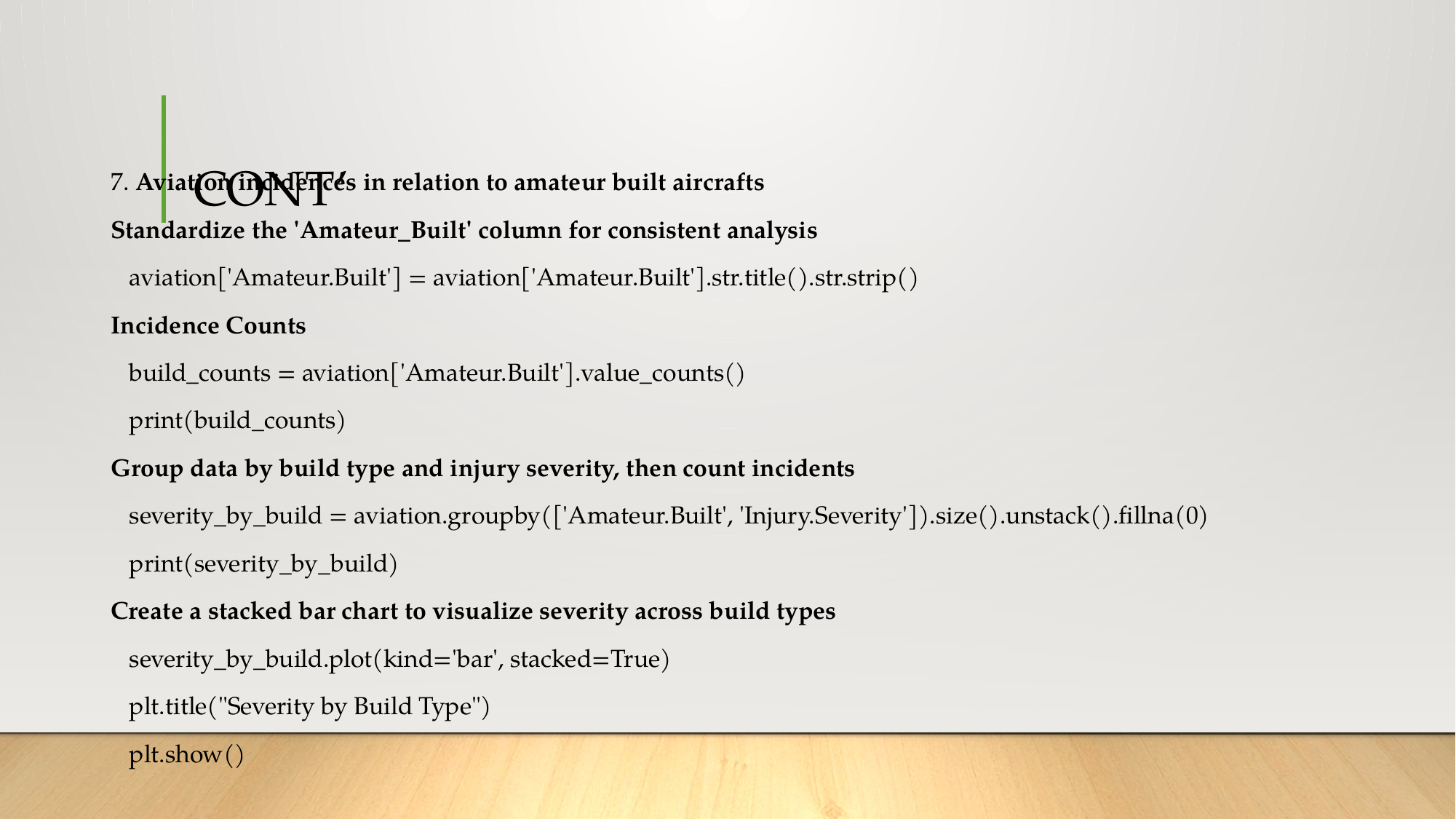

# CONT’
7. Aviation incidences in relation to amateur built aircrafts
Standardize the 'Amateur_Built' column for consistent analysis
   aviation['Amateur.Built'] = aviation['Amateur.Built'].str.title().str.strip()
Incidence Counts
   build_counts = aviation['Amateur.Built'].value_counts()
   print(build_counts)
Group data by build type and injury severity, then count incidents
   severity_by_build = aviation.groupby(['Amateur.Built', 'Injury.Severity']).size().unstack().fillna(0)
   print(severity_by_build)
Create a stacked bar chart to visualize severity across build types
   severity_by_build.plot(kind='bar', stacked=True)
   plt.title("Severity by Build Type")
   plt.show()